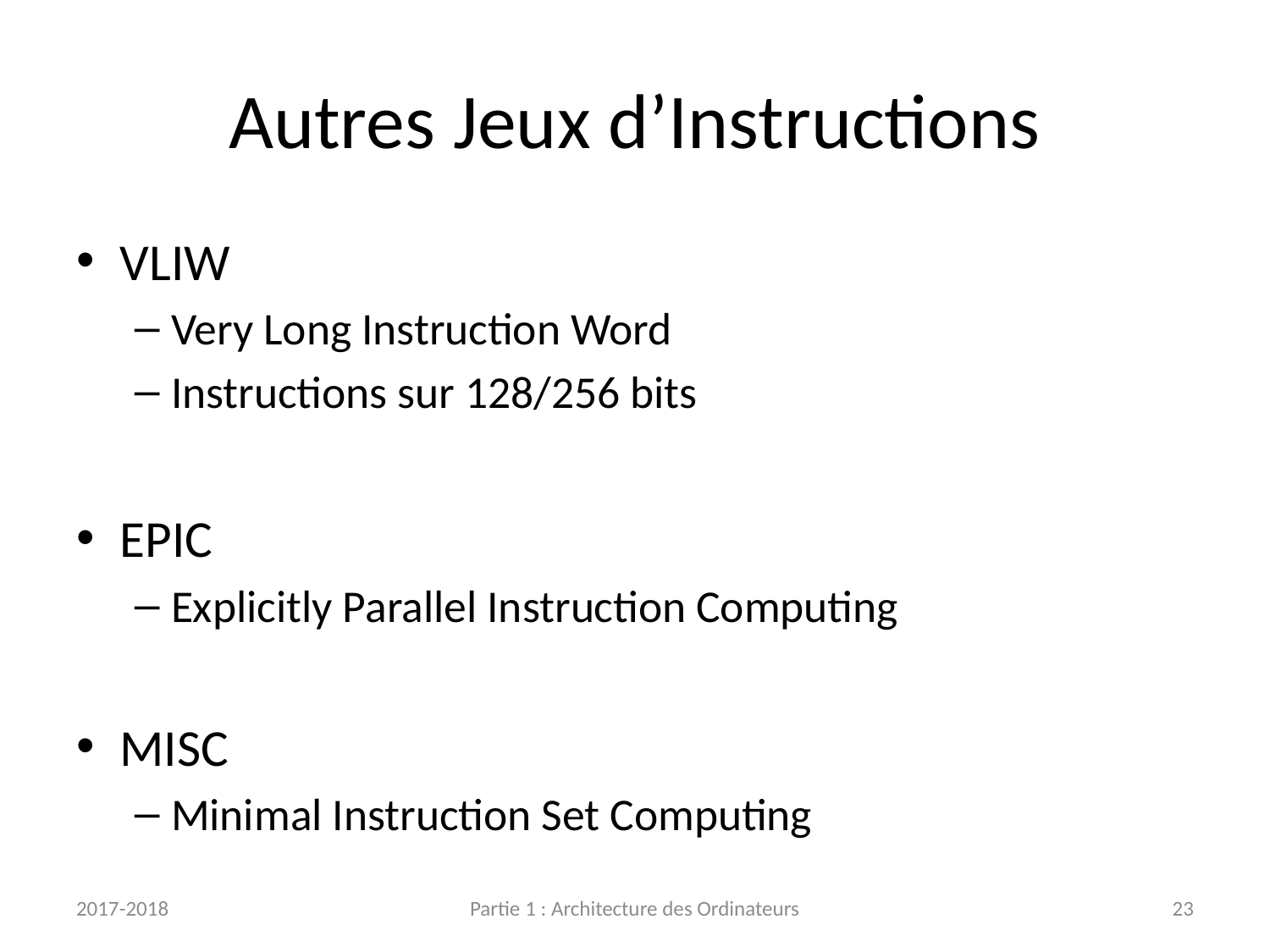

# Autres Jeux d’Instructions
VLIW
Very Long Instruction Word
Instructions sur 128/256 bits

EPIC
Explicitly Parallel Instruction Computing

MISC
Minimal Instruction Set Computing
2017-2018
Partie 1 : Architecture des Ordinateurs
23